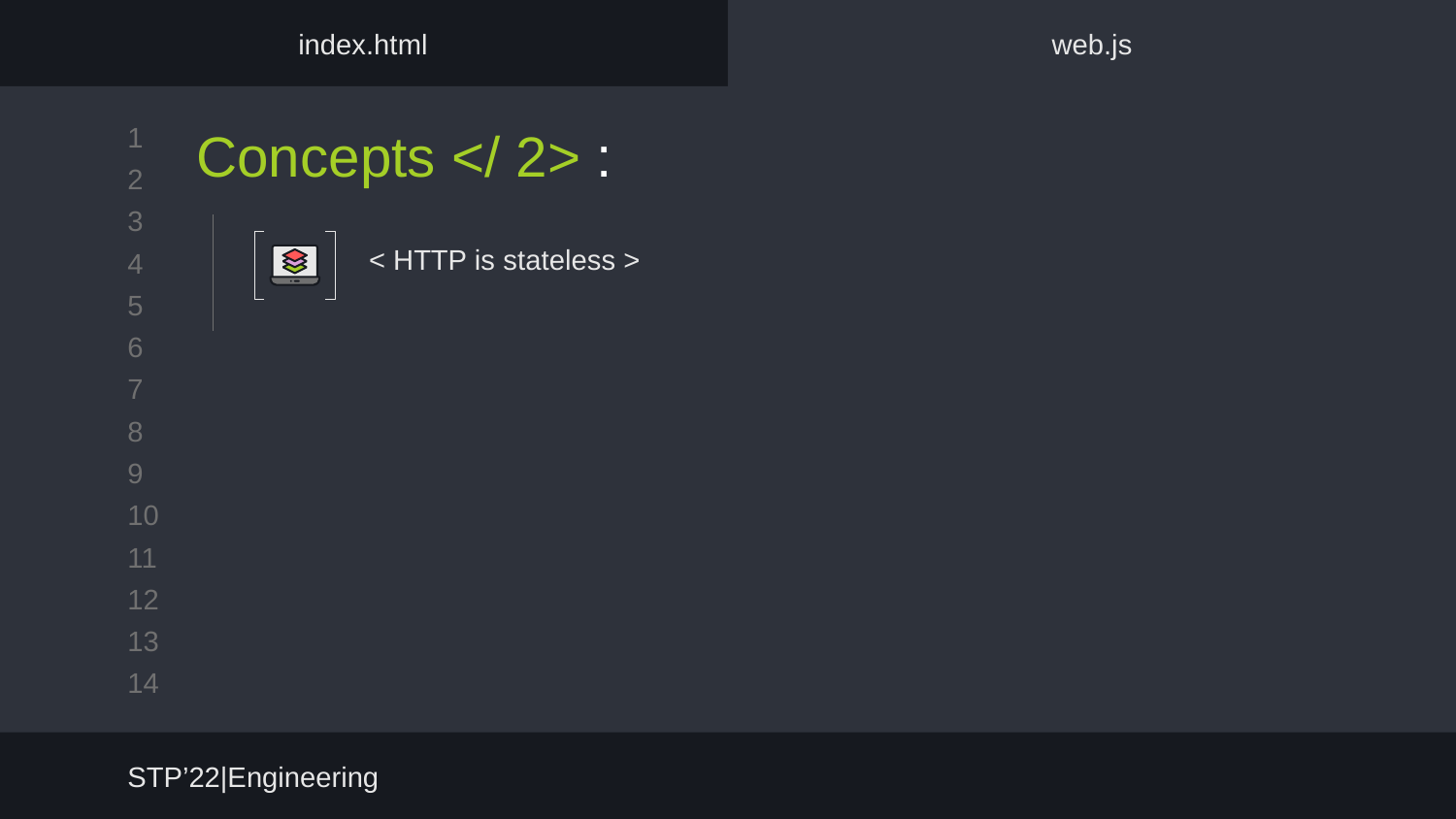

index.html
web.js
Concepts </ 2> :
< HTTP is stateless >

STP’22|Engineering